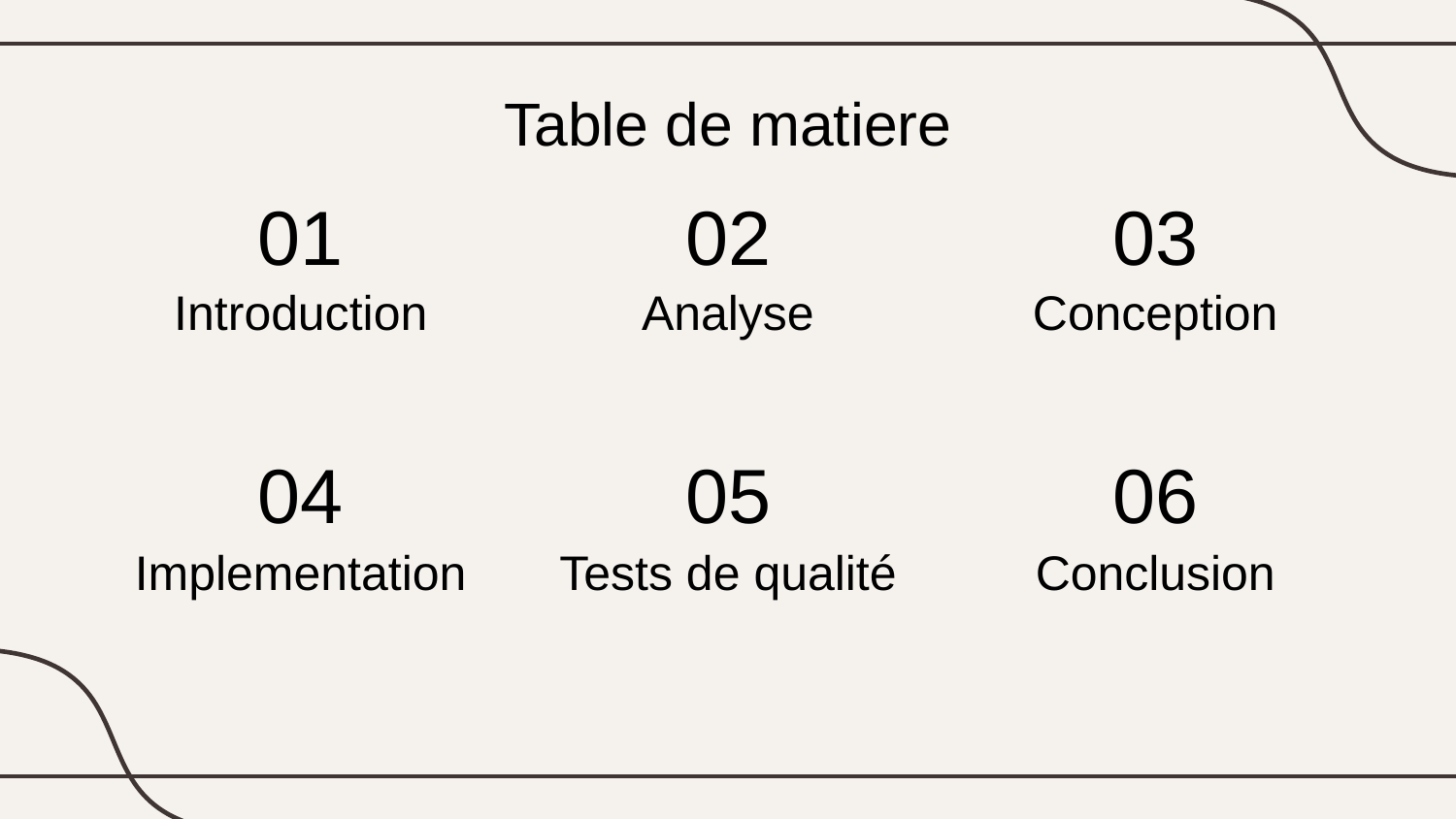

Table de matiere
01
02
03
# Introduction
Analyse
Conception
04
05
06
Implementation
Tests de qualité
Conclusion